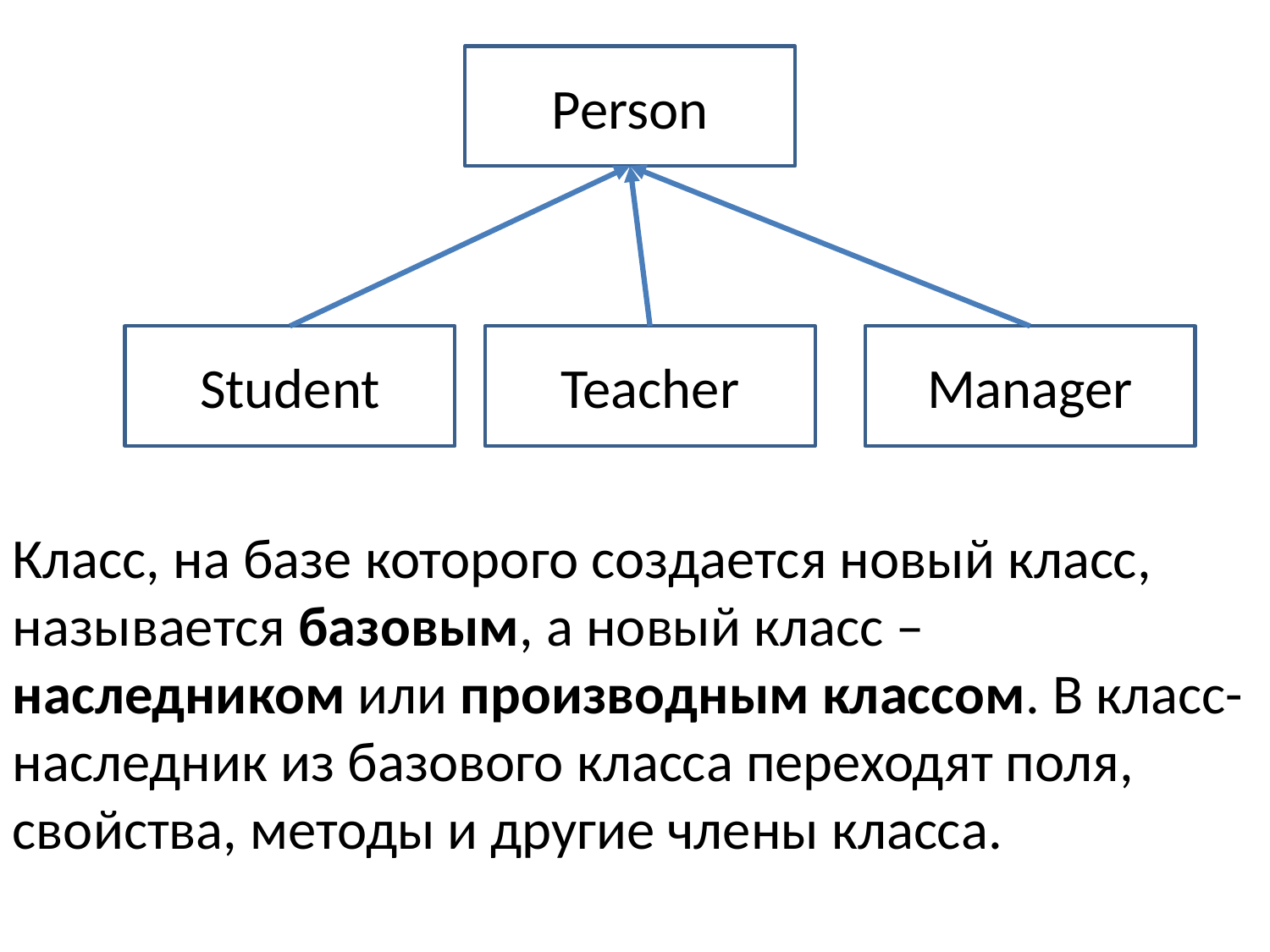

Person
Student
Teacher
Manager
Класс, на базе которого создается новый класс, называется базовым, а новый класс – наследником или производным классом. В класс-наследник из базового класса переходят поля, свойства, методы и другие члены класса.